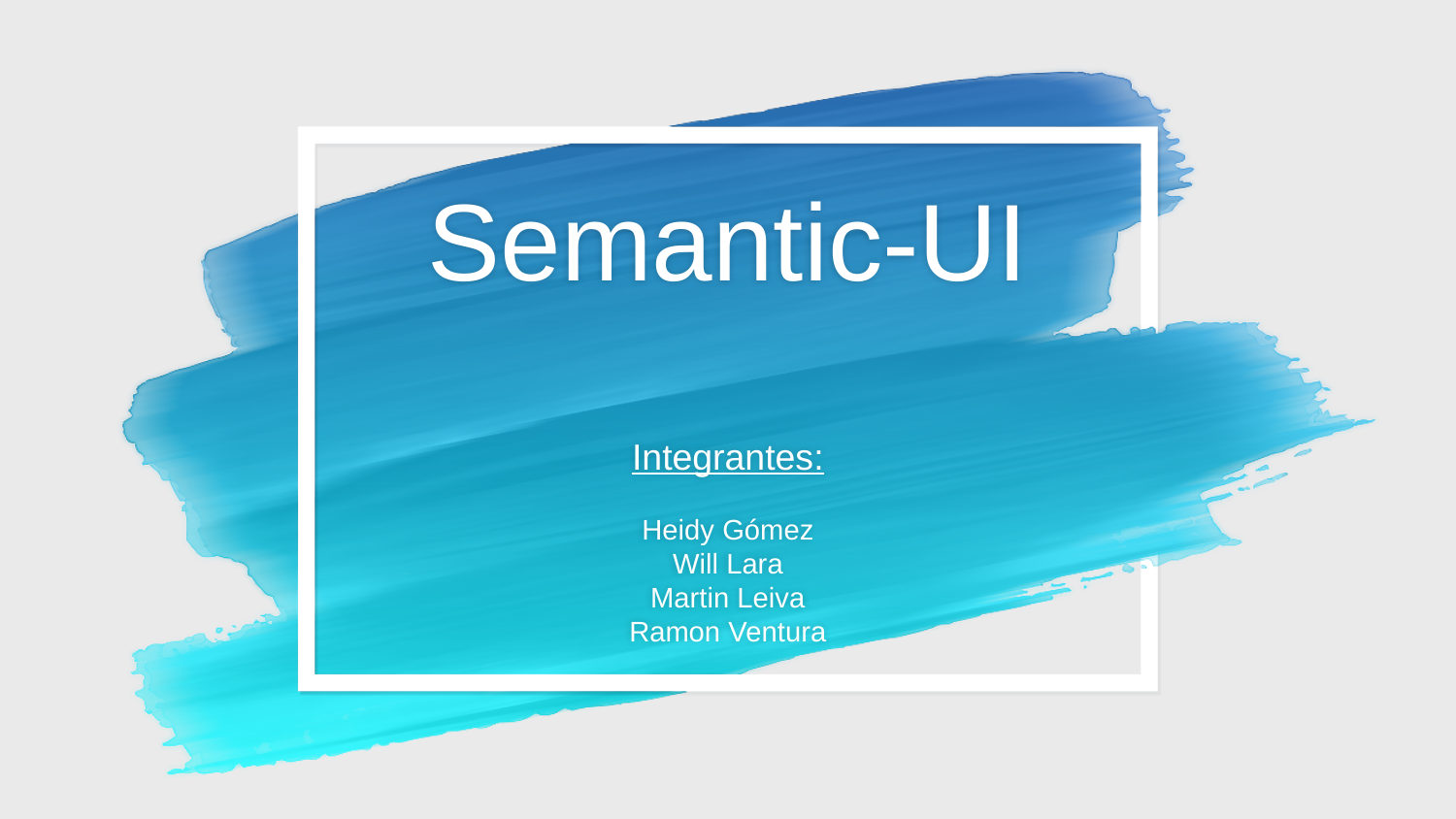

# Semantic-UI Integrantes: Heidy Gómez Will Lara Martin Leiva Ramon Ventura